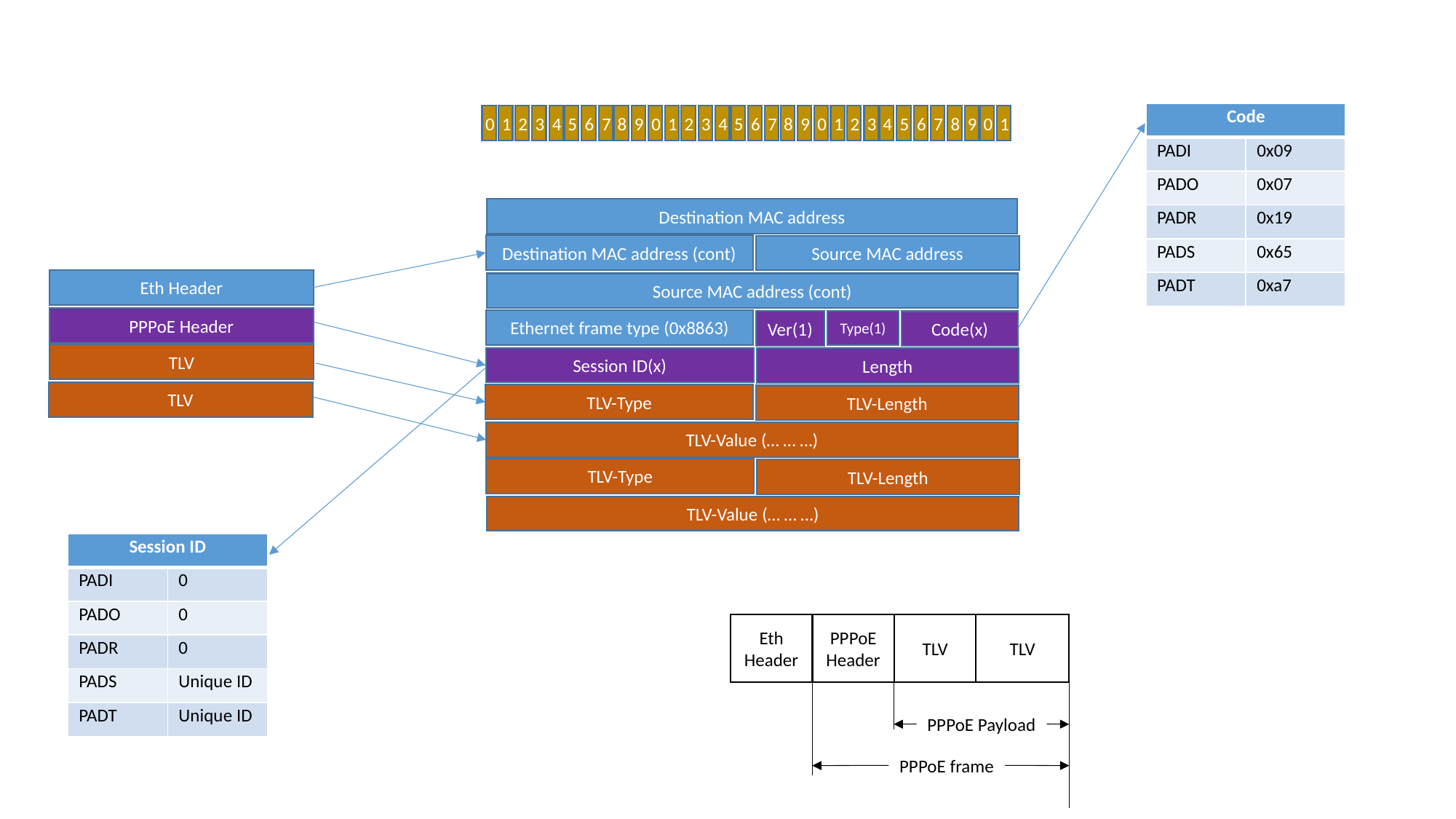

| Code |  |
| --- | --- |
| PADI | 0x09 |
| PADO | 0x07 |
| PADR | 0x19 |
| PADS | 0x65 |
| PADT | 0xa7 |
0
1
2
3
4
5
6
7
8
9
0
1
2
3
4
5
6
7
8
9
0
1
2
3
4
5
6
7
8
9
0
1
Destination MAC address
Destination MAC address (cont)
Source MAC address
Eth Header
Source MAC address (cont)
PPPoE Header
Ethernet frame type (0x8863)
Type(1)
Ver(1)
Code(x)
TLV
Session ID(x)
Length
TLV
TLV-Type
TLV-Length
TLV-Value (… … …)
TLV-Type
TLV-Length
TLV-Value (… … …)
| Session ID |  |
| --- | --- |
| PADI | 0 |
| PADO | 0 |
| PADR | 0 |
| PADS | Unique ID |
| PADT | Unique ID |
Eth Header
PPPoE Header
TLV
TLV
PPPoE Payload
PPPoE frame